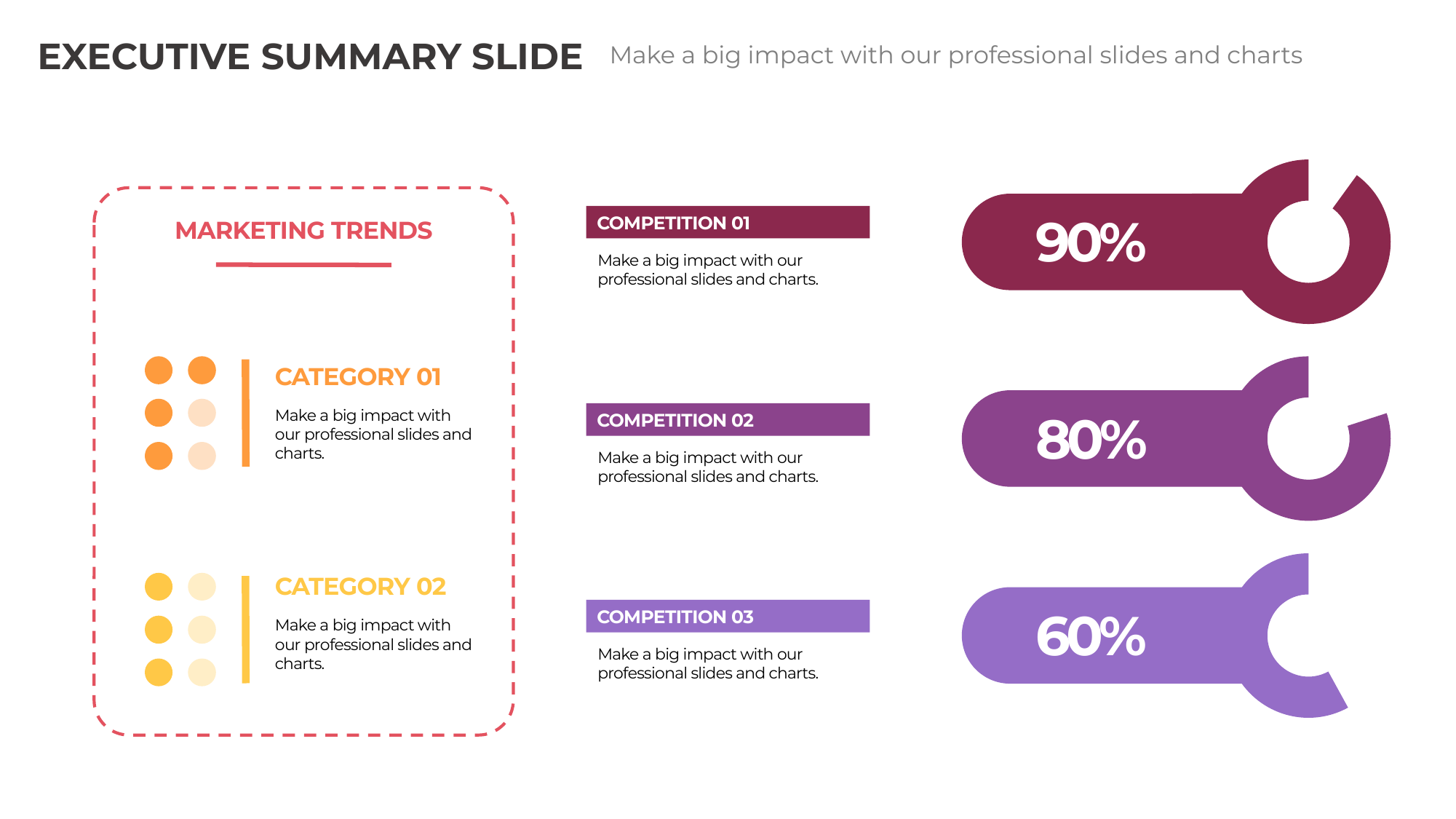

EXECUTIVE SUMMARY SLIDE
Make a big impact with our professional slides and charts

### Chart

| Category | Sales |
|---|---|
| 1st Qtr | 10.0 |
| 2nd Qtr | 90.0 |
90%

COMPETITION 01
MARKETING TRENDS
Make a big impact with our professional slides and charts.

### Chart

| Category | Sales |
|---|---|
| 1st Qtr | 20.0 |
| 2nd Qtr | 80.0 |
CATEGORY 01
80%

Make a big impact with our professional slides and charts.

COMPETITION 02
Make a big impact with our professional slides and charts.

### Chart

| Category | Sales |
|---|---|
| 1st Qtr | 42.0 |
| 2nd Qtr | 58.0 |
60%
CATEGORY 02

COMPETITION 03
Make a big impact with our professional slides and charts.

Make a big impact with our professional slides and charts.